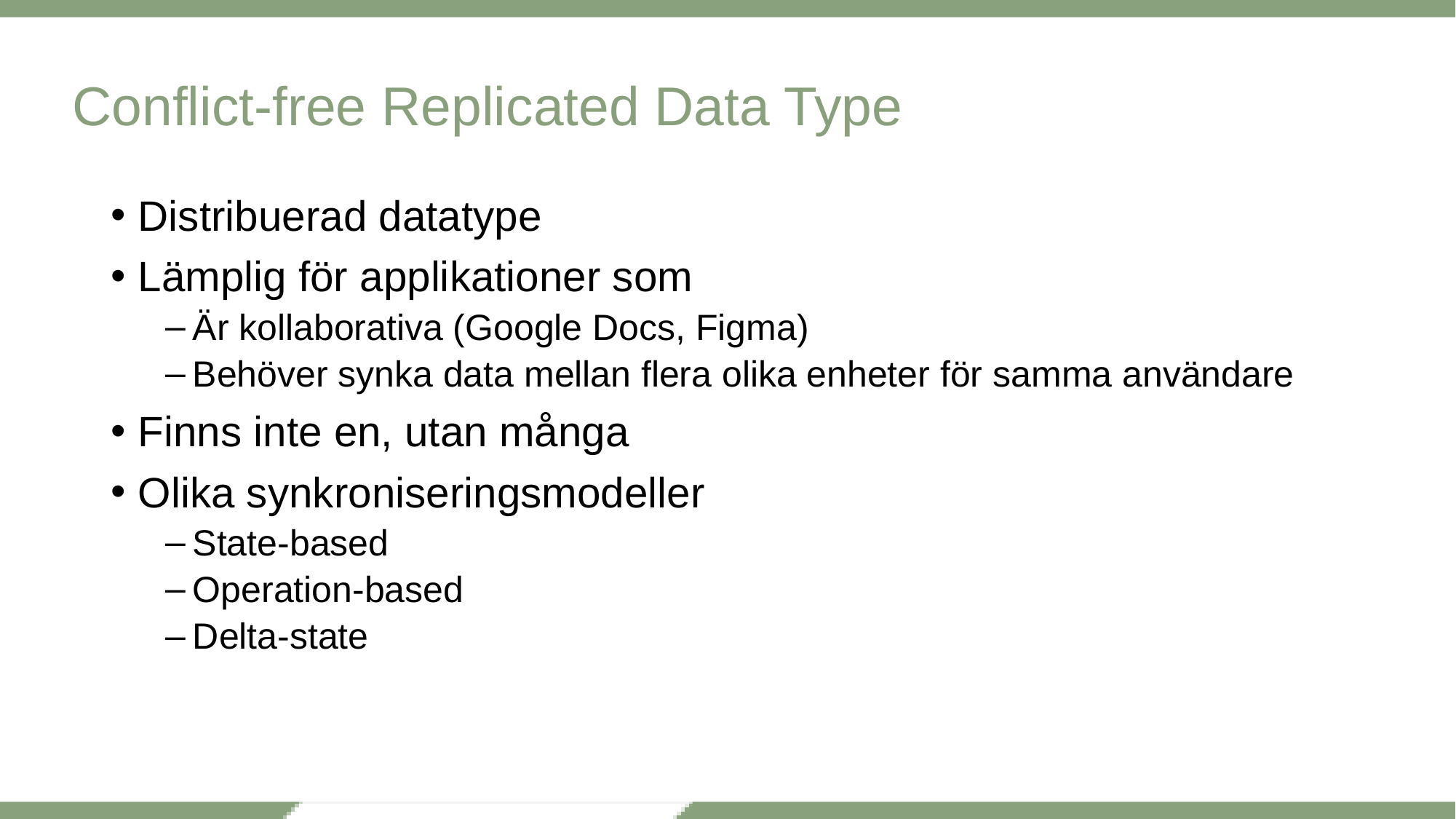

# Conflict-free Replicated Data Type
Distribuerad datatype
Lämplig för applikationer som
Är kollaborativa (Google Docs, Figma)
Behöver synka data mellan flera olika enheter för samma användare
Finns inte en, utan många
Olika synkroniseringsmodeller
State-based
Operation-based
Delta-state